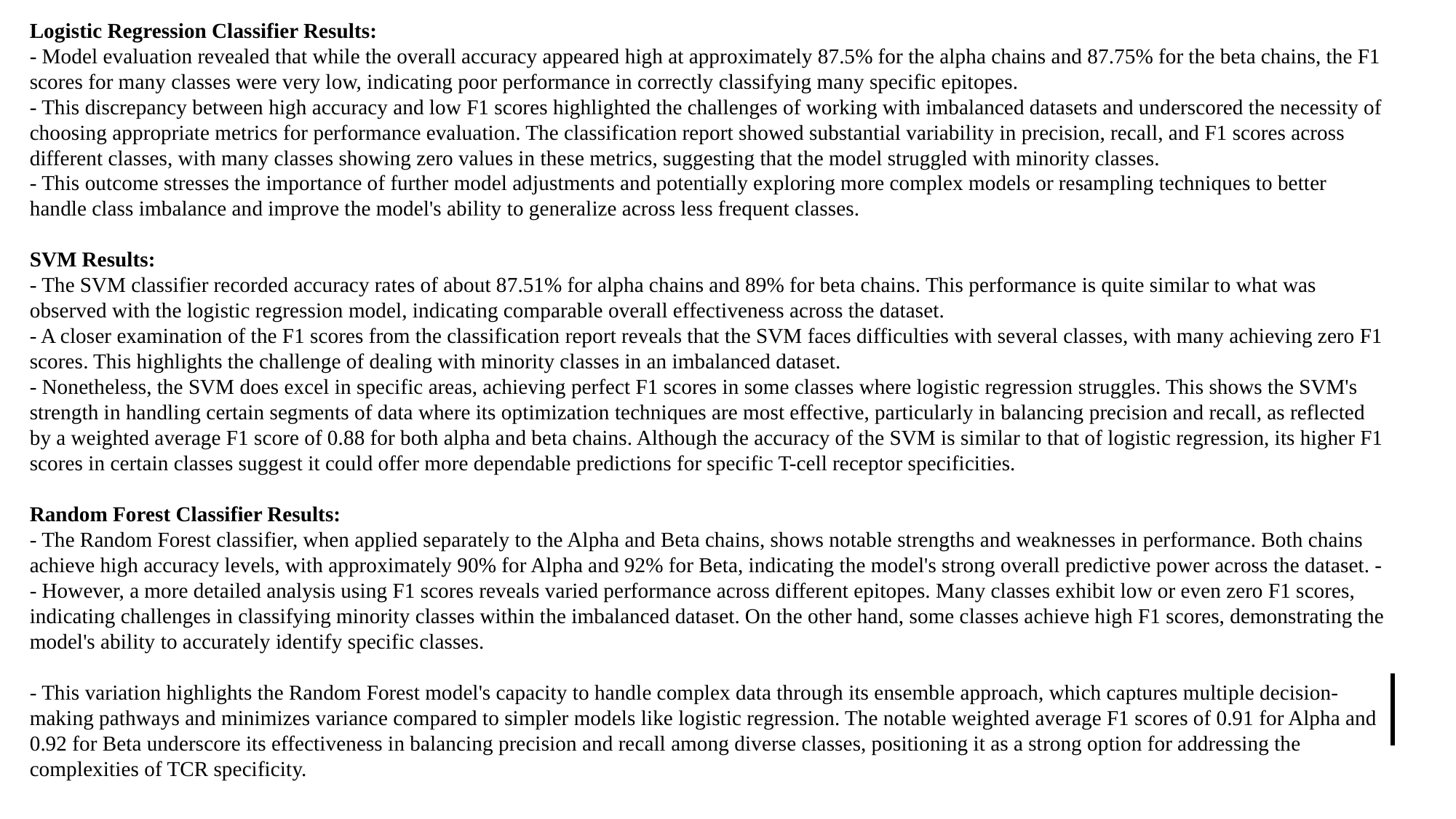

Logistic Regression Classifier Results:
- Model evaluation revealed that while the overall accuracy appeared high at approximately 87.5% for the alpha chains and 87.75% for the beta chains, the F1 scores for many classes were very low, indicating poor performance in correctly classifying many specific epitopes.
- This discrepancy between high accuracy and low F1 scores highlighted the challenges of working with imbalanced datasets and underscored the necessity of choosing appropriate metrics for performance evaluation. The classification report showed substantial variability in precision, recall, and F1 scores across different classes, with many classes showing zero values in these metrics, suggesting that the model struggled with minority classes.
- This outcome stresses the importance of further model adjustments and potentially exploring more complex models or resampling techniques to better handle class imbalance and improve the model's ability to generalize across less frequent classes.

SVM Results:
- The SVM classifier recorded accuracy rates of about 87.51% for alpha chains and 89% for beta chains. This performance is quite similar to what was observed with the logistic regression model, indicating comparable overall effectiveness across the dataset.
- A closer examination of the F1 scores from the classification report reveals that the SVM faces difficulties with several classes, with many achieving zero F1 scores. This highlights the challenge of dealing with minority classes in an imbalanced dataset.
- Nonetheless, the SVM does excel in specific areas, achieving perfect F1 scores in some classes where logistic regression struggles. This shows the SVM's strength in handling certain segments of data where its optimization techniques are most effective, particularly in balancing precision and recall, as reflected by a weighted average F1 score of 0.88 for both alpha and beta chains. Although the accuracy of the SVM is similar to that of logistic regression, its higher F1 scores in certain classes suggest it could offer more dependable predictions for specific T-cell receptor specificities.

Random Forest Classifier Results:
- The Random Forest classifier, when applied separately to the Alpha and Beta chains, shows notable strengths and weaknesses in performance. Both chains achieve high accuracy levels, with approximately 90% for Alpha and 92% for Beta, indicating the model's strong overall predictive power across the dataset. -  - However, a more detailed analysis using F1 scores reveals varied performance across different epitopes. Many classes exhibit low or even zero F1 scores, indicating challenges in classifying minority classes within the imbalanced dataset. On the other hand, some classes achieve high F1 scores, demonstrating the model's ability to accurately identify specific classes.

- This variation highlights the Random Forest model's capacity to handle complex data through its ensemble approach, which captures multiple decision-making pathways and minimizes variance compared to simpler models like logistic regression. The notable weighted average F1 scores of 0.91 for Alpha and 0.92 for Beta underscore its effectiveness in balancing precision and recall among diverse classes, positioning it as a strong option for addressing the complexities of TCR specificity.